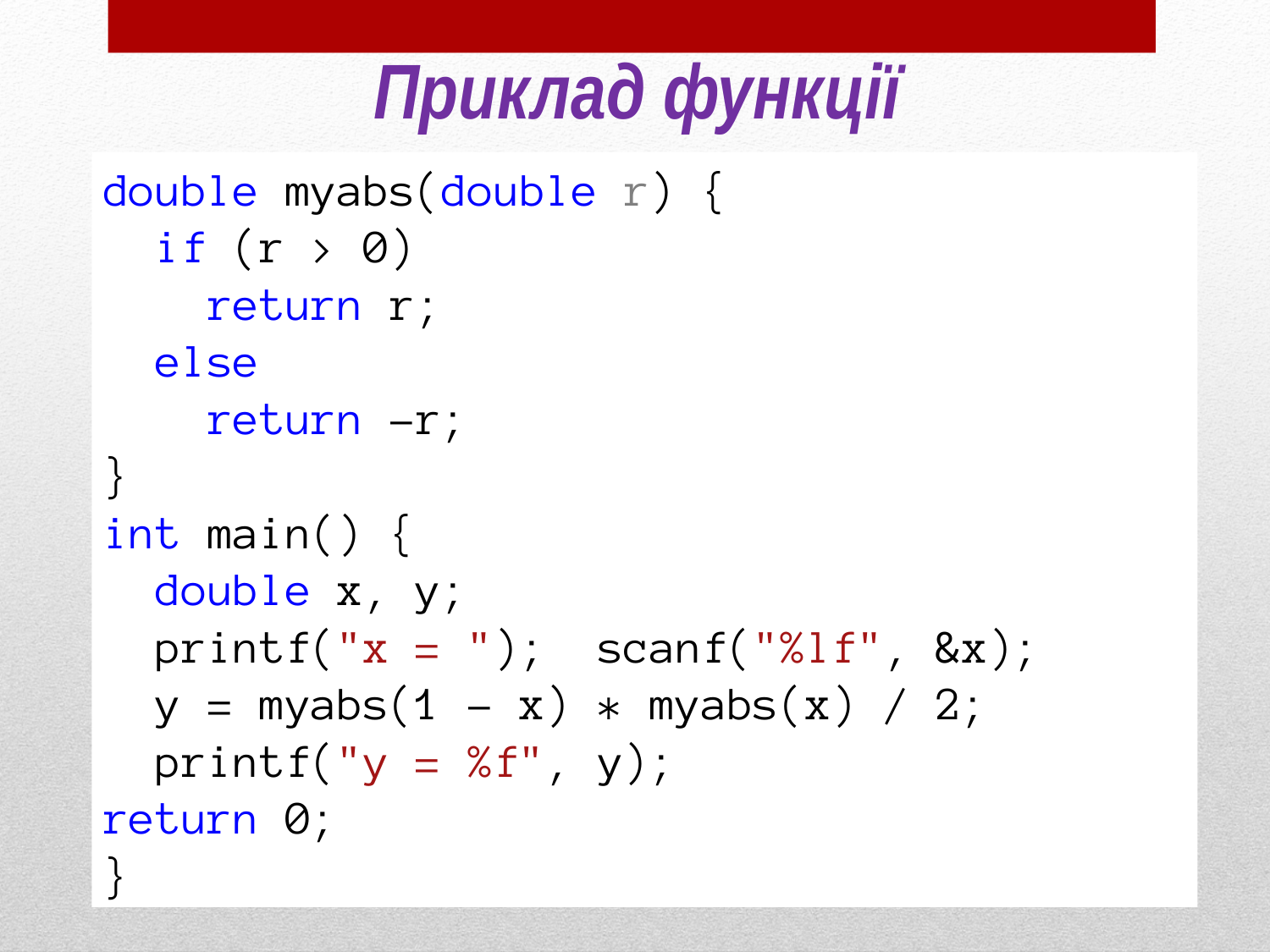

Приклад функції
double myabs(double r) {
  if (r > 0)
    return r;
  else
    return -r;
}
int main() {
  double x, y;
  printf("x = ");  scanf("%lf", &x);
  y = myabs(1 - x) * myabs(x) / 2;
  printf("y = %f", y);
return 0;
}